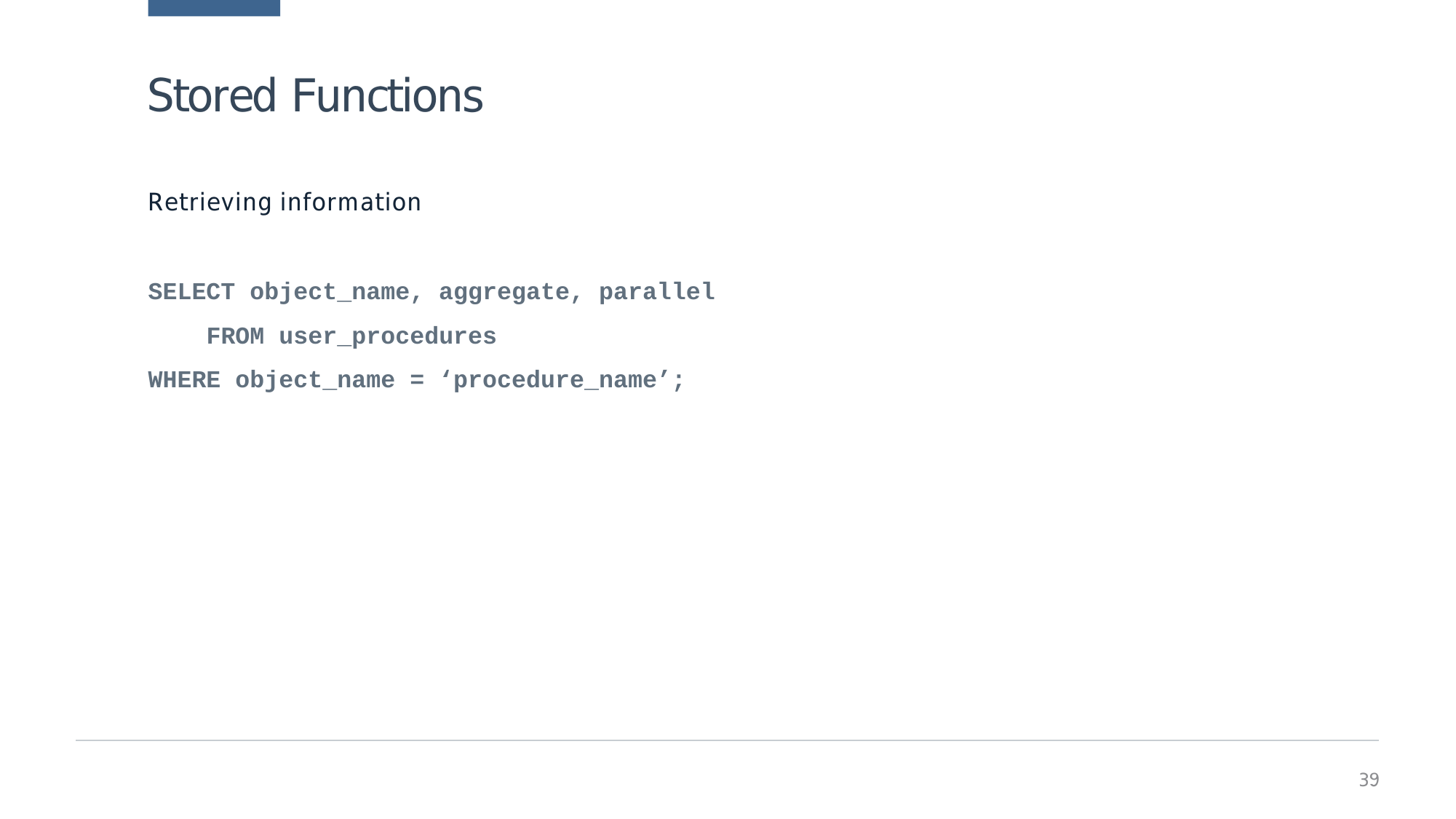

# Stored Functions

Retrieving information

SELECT object_name, aggregate, parallel
    FROM user_procedures
WHERE object_name = ‘procedure_name’;